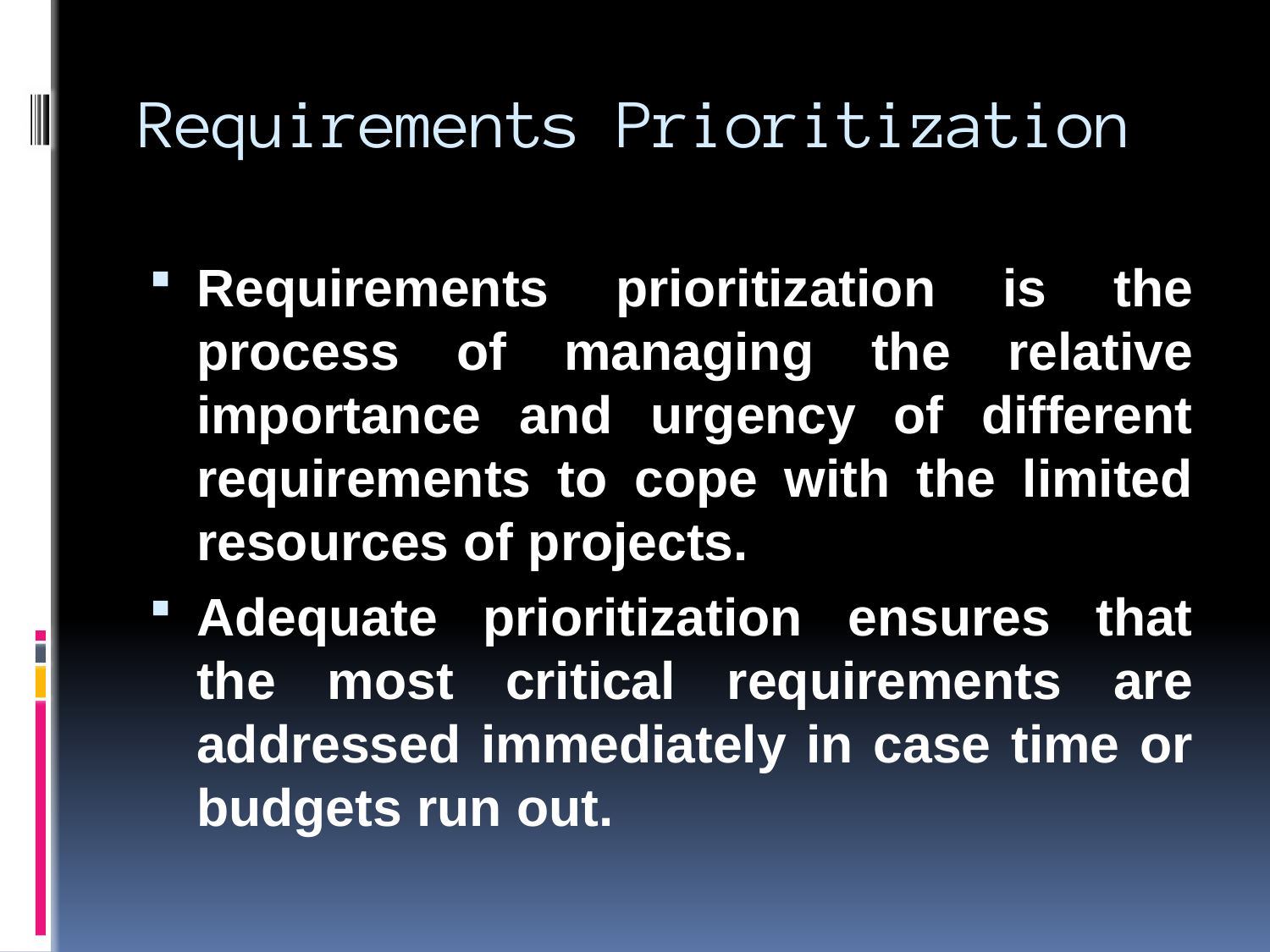

# Requirements Prioritization
Requirements prioritization is the process of managing the relative importance and urgency of different requirements to cope with the limited resources of projects.
Adequate prioritization ensures that the most critical requirements are addressed immediately in case time or budgets run out.